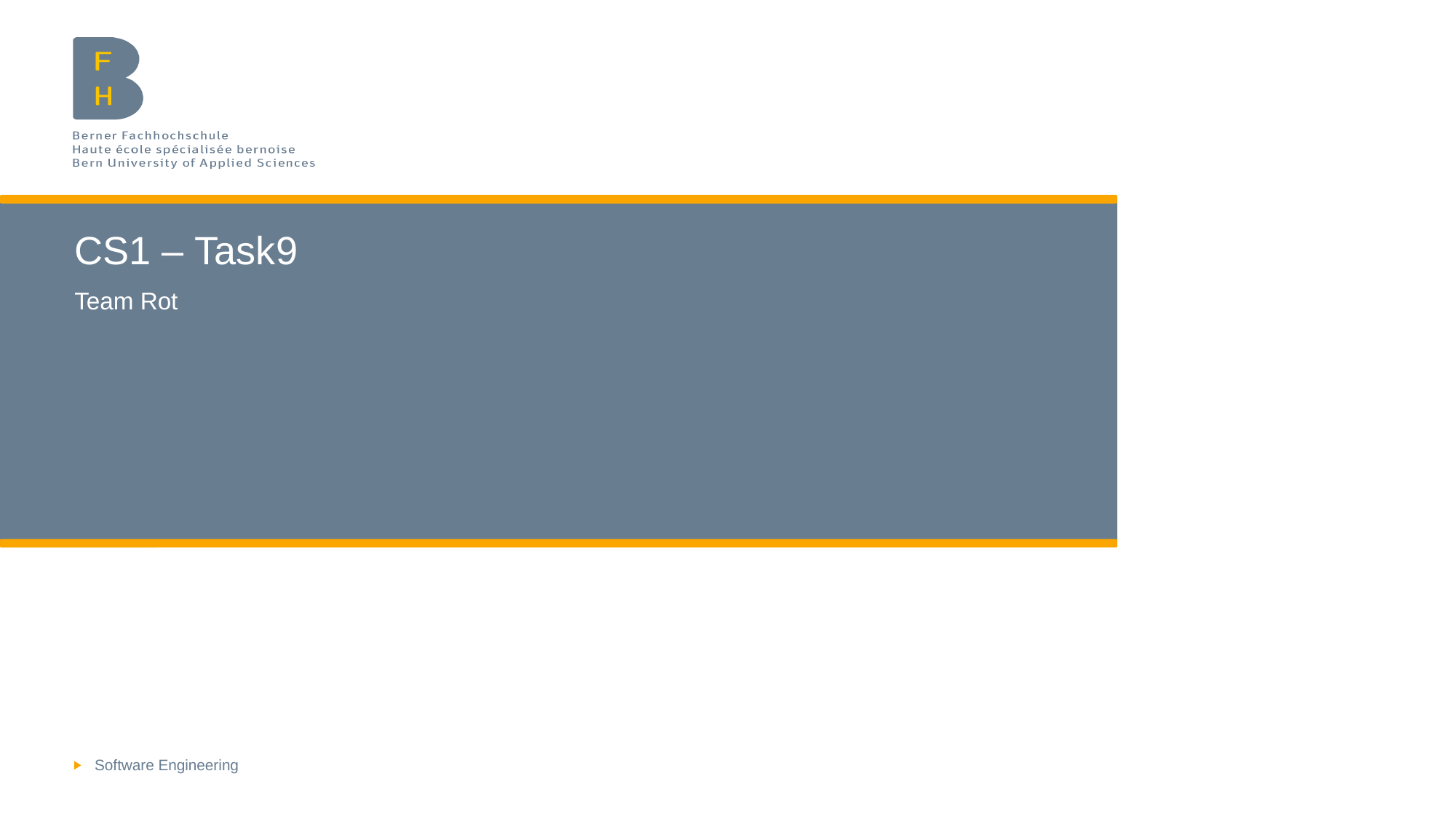

# CS1 – Task9
Team Rot
Software Engineering